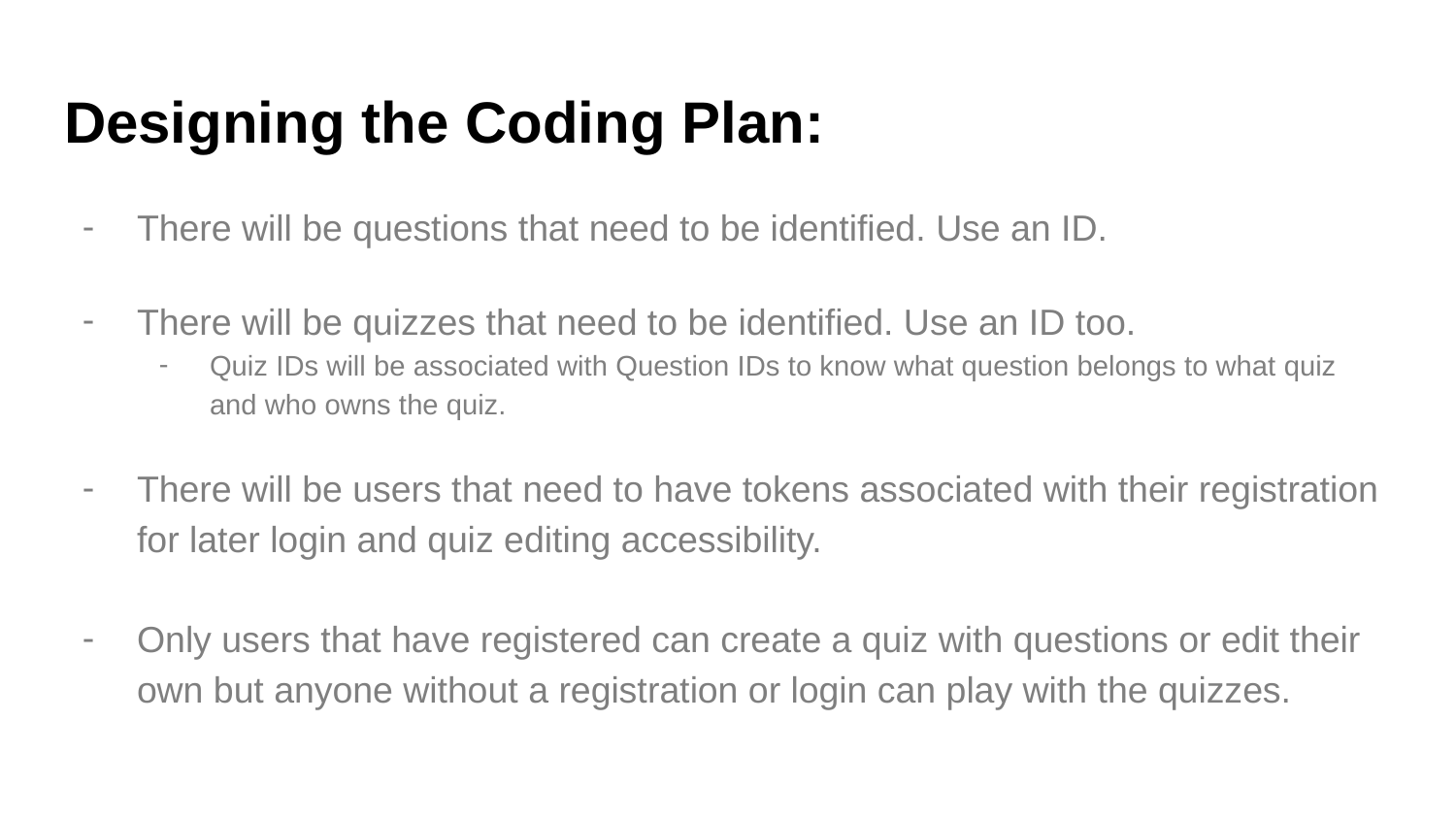

# Designing the Coding Plan:
There will be questions that need to be identified. Use an ID.
There will be quizzes that need to be identified. Use an ID too.
Quiz IDs will be associated with Question IDs to know what question belongs to what quiz and who owns the quiz.
There will be users that need to have tokens associated with their registration for later login and quiz editing accessibility.
Only users that have registered can create a quiz with questions or edit their own but anyone without a registration or login can play with the quizzes.